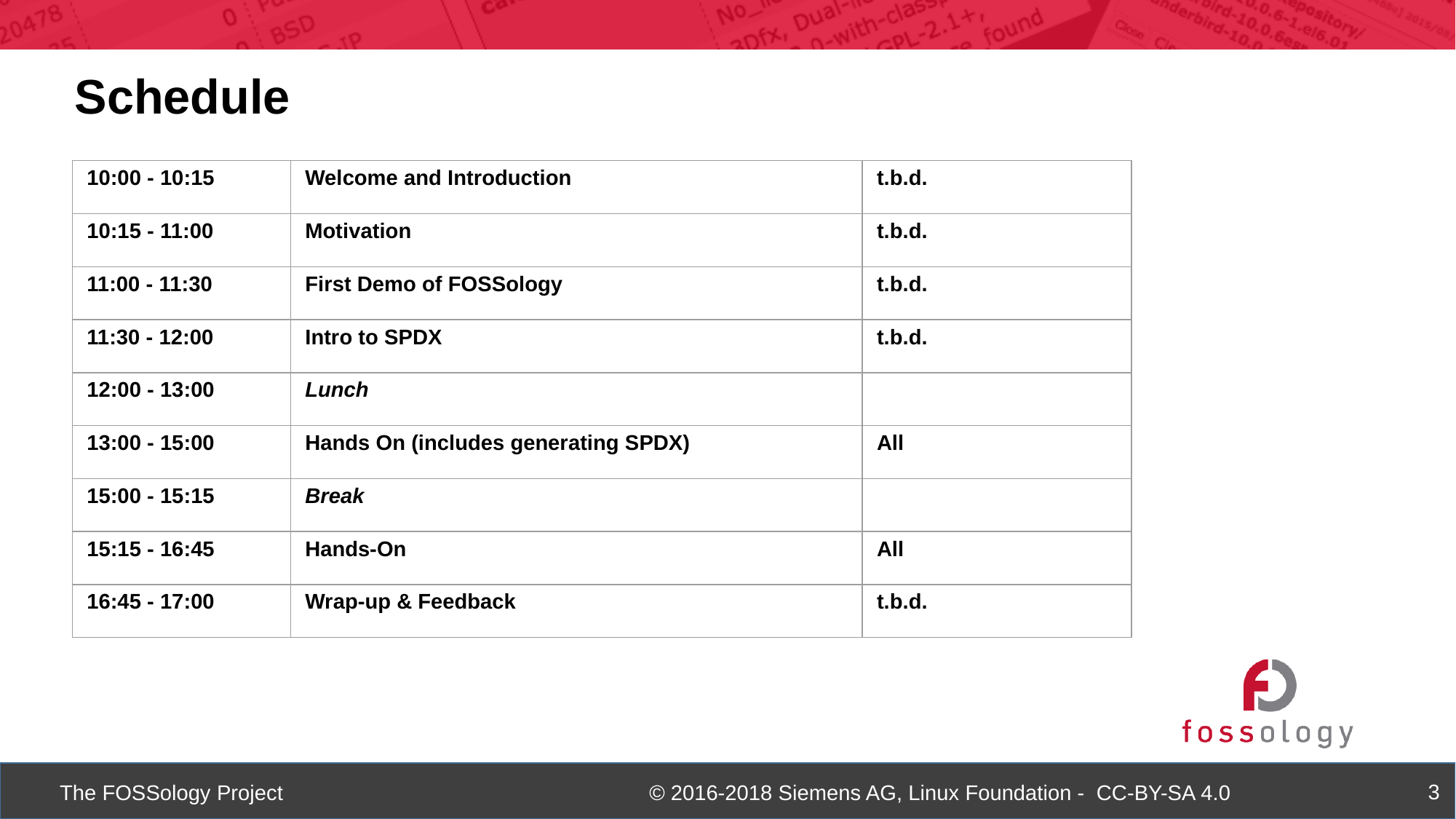

Schedule
| 10:00 - 10:15 | Welcome and Introduction | t.b.d. |
| --- | --- | --- |
| 10:15 - 11:00 | Motivation | t.b.d. |
| 11:00 - 11:30 | First Demo of FOSSology | t.b.d. |
| 11:30 - 12:00 | Intro to SPDX | t.b.d. |
| 12:00 - 13:00 | Lunch |  |
| 13:00 - 15:00 | Hands On (includes generating SPDX) | All |
| 15:00 - 15:15 | Break |  |
| 15:15 - 16:45 | Hands-On | All |
| 16:45 - 17:00 | Wrap-up & Feedback | t.b.d. |